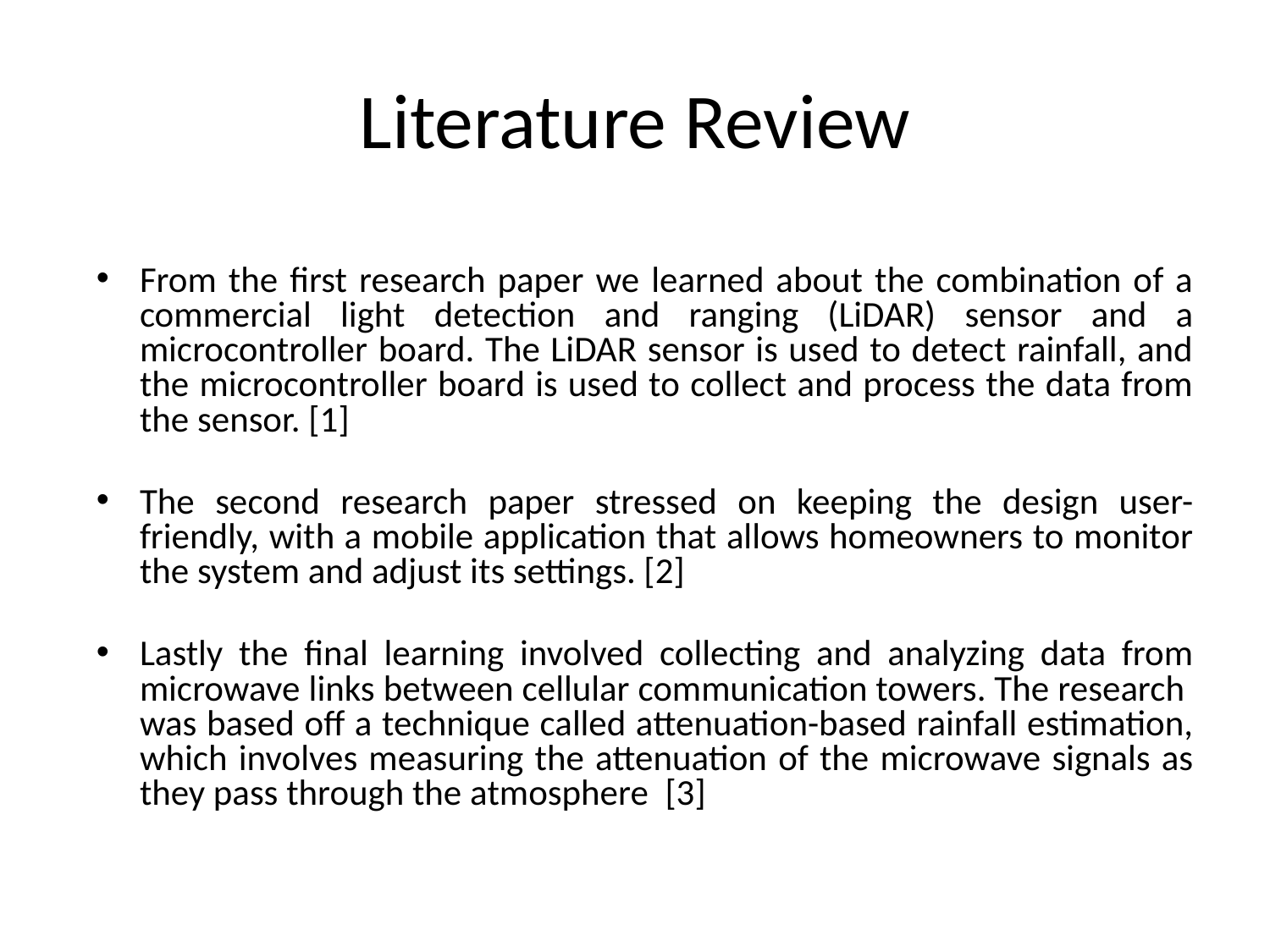

# Literature Review

From the first research paper we learned about the combination of a commercial light detection and ranging (LiDAR) sensor and a microcontroller board. The LiDAR sensor is used to detect rainfall, and the microcontroller board is used to collect and process the data from the sensor. [1]

The second research paper stressed on keeping the design user-friendly, with a mobile application that allows homeowners to monitor the system and adjust its settings. [2]

Lastly the final learning involved collecting and analyzing data from microwave links between cellular communication towers. The research  was based off a technique called attenuation-based rainfall estimation, which involves measuring the attenuation of the microwave signals as they pass through the atmosphere  [3]